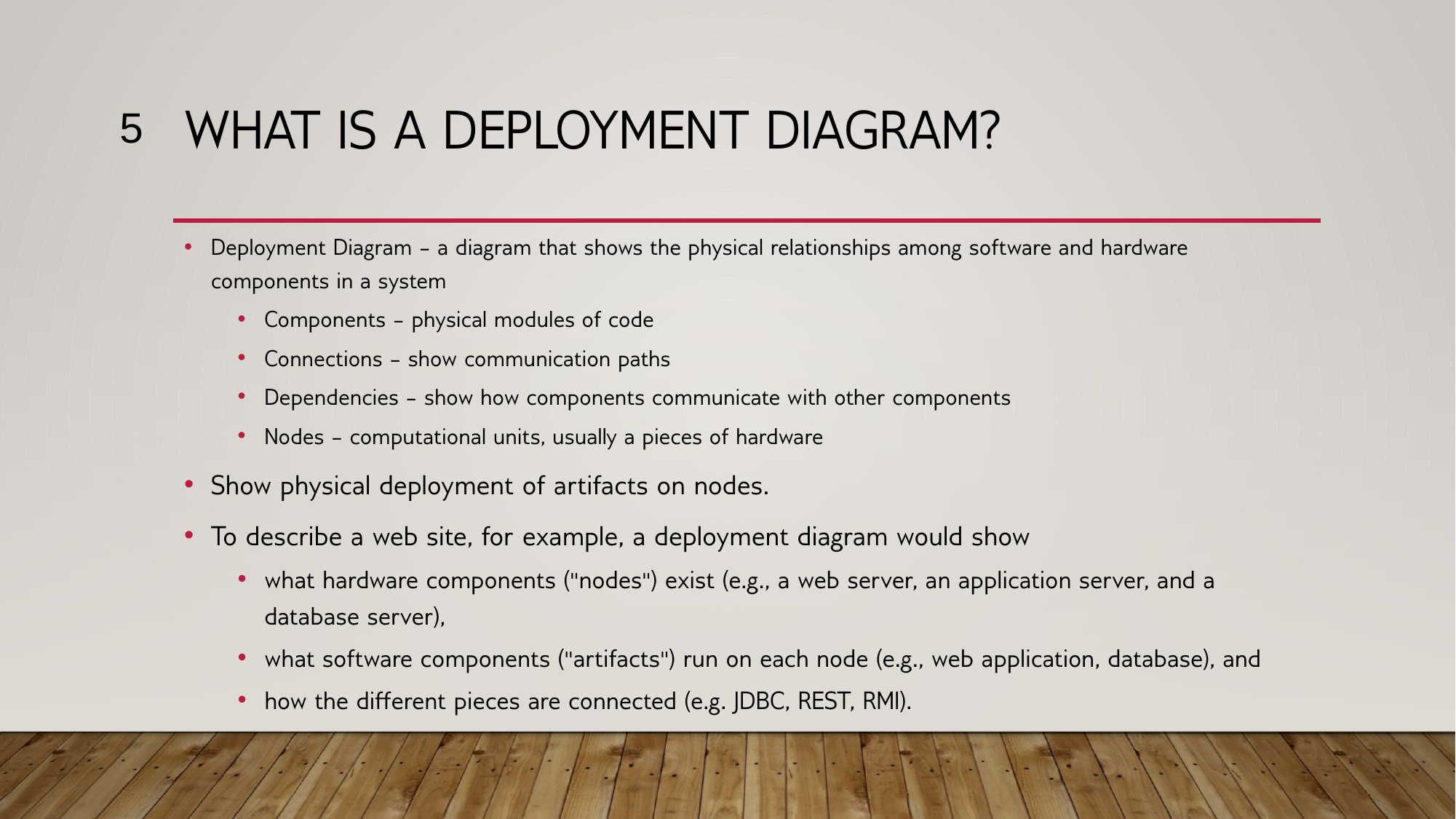

5
# What is a Deployment Diagram?
Deployment Diagram – a diagram that shows the physical relationships among software and hardware components in a system
Components – physical modules of code
Connections – show communication paths
Dependencies – show how components communicate with other components
Nodes – computational units, usually a pieces of hardware
Show physical deployment of artifacts on nodes.
To describe a web site, for example, a deployment diagram would show
what hardware components ("nodes") exist (e.g., a web server, an application server, and a database server),
what software components ("artifacts") run on each node (e.g., web application, database), and
how the different pieces are connected (e.g. JDBC, REST, RMI).